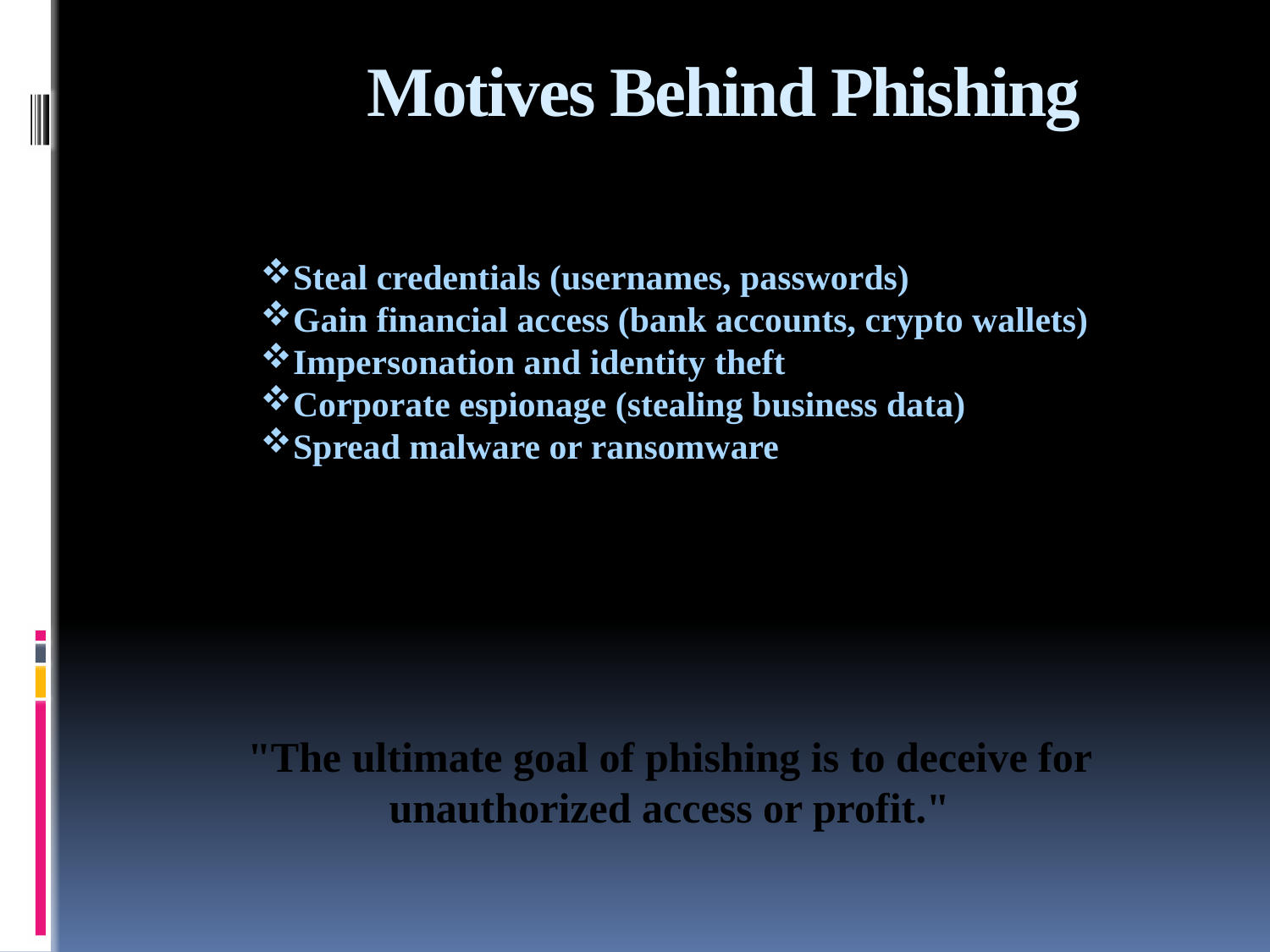

# Motives Behind Phishing
Steal credentials (usernames, passwords)
Gain financial access (bank accounts, crypto wallets)
Impersonation and identity theft
Corporate espionage (stealing business data)
Spread malware or ransomware

"The ultimate goal of phishing is to deceive for unauthorized access or profit."